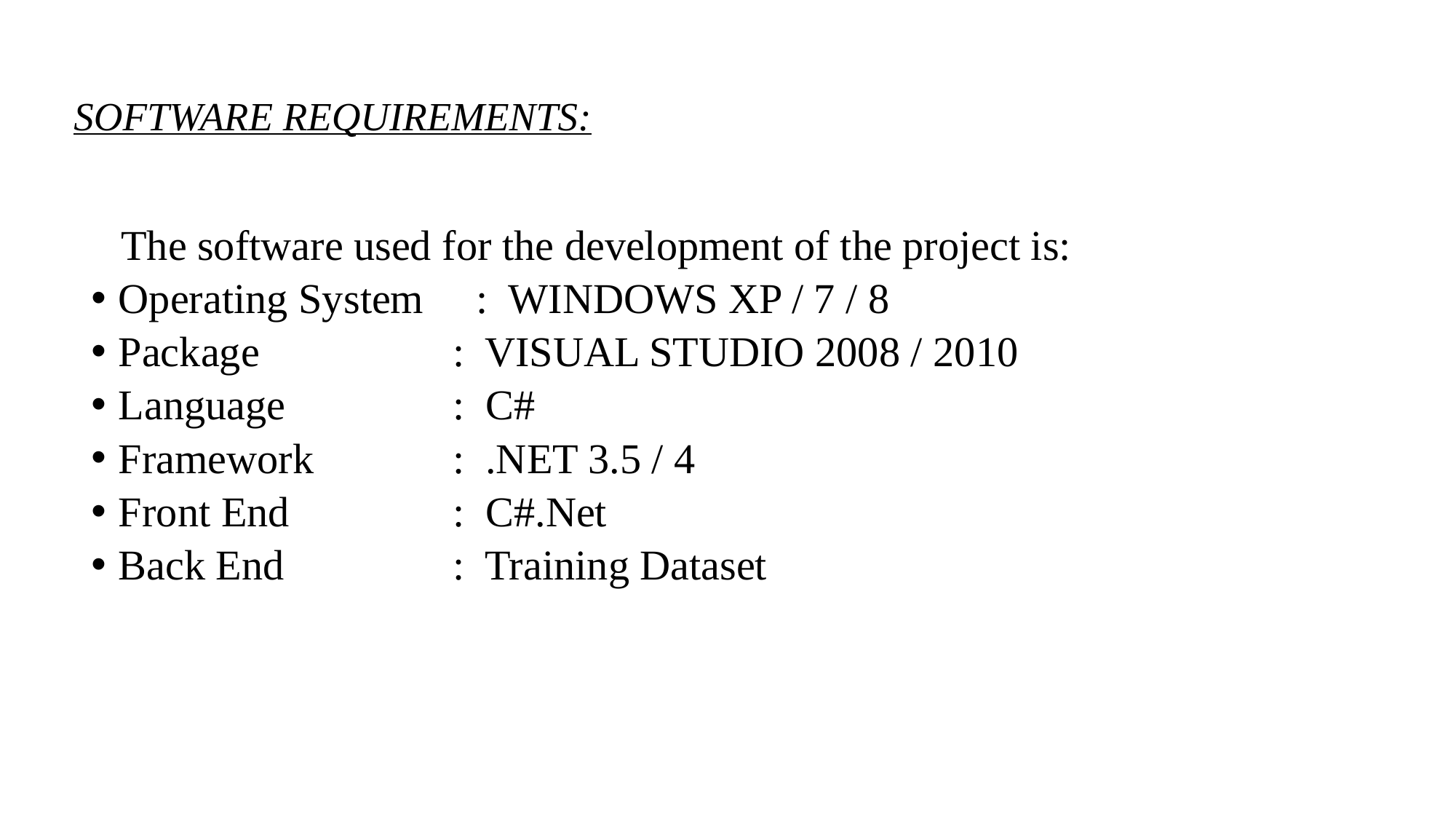

# SOFTWARE REQUIREMENTS:
        The software used for the development of the project is:
Operating System     :  WINDOWS XP / 7 / 8
Package	           :  VISUAL STUDIO 2008 / 2010
Language	           :  C#
Framework	           :  .NET 3.5 / 4
Front End	           :  C#.Net
Back End	           :  Training Dataset